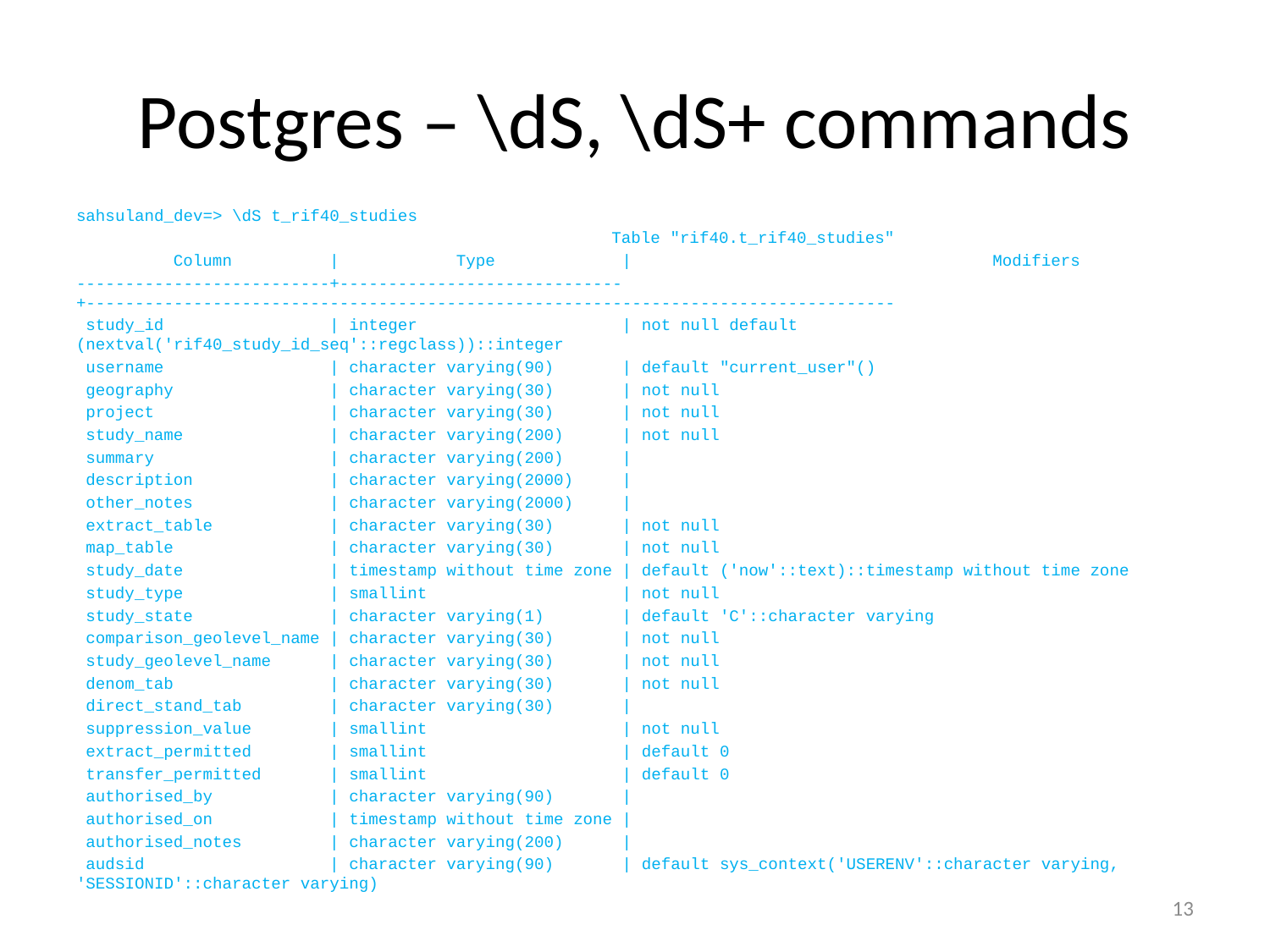

# Postgres – \dS, \dS+ commands

sahsuland_dev=> \dS t_rif40_studies
                                                       Table "rif40.t_rif40_studies"
          Column          |            Type             |                                     Modifiers
--------------------------+-----------------------------+-----------------------------------------------------------------------------------
 study_id                 | integer                     | not null default (nextval('rif40_study_id_seq'::regclass))::integer
 username                 | character varying(90)       | default "current_user"()
 geography                | character varying(30)       | not null
 project                  | character varying(30)       | not null
 study_name               | character varying(200)      | not null
 summary                  | character varying(200)      |
 description              | character varying(2000)     |
 other_notes              | character varying(2000)     |
 extract_table            | character varying(30)       | not null
 map_table                | character varying(30)       | not null
 study_date               | timestamp without time zone | default ('now'::text)::timestamp without time zone
 study_type               | smallint                    | not null
 study_state              | character varying(1)        | default 'C'::character varying
 comparison_geolevel_name | character varying(30)       | not null
 study_geolevel_name      | character varying(30)       | not null
 denom_tab                | character varying(30)       | not null
 direct_stand_tab         | character varying(30)       |
 suppression_value        | smallint                    | not null
 extract_permitted        | smallint                    | default 0
 transfer_permitted       | smallint                    | default 0
 authorised_by            | character varying(90)       |
 authorised_on            | timestamp without time zone |
 authorised_notes         | character varying(200)      |
 audsid                   | character varying(90)       | default sys_context('USERENV'::character varying, 'SESSIONID'::character varying)
13